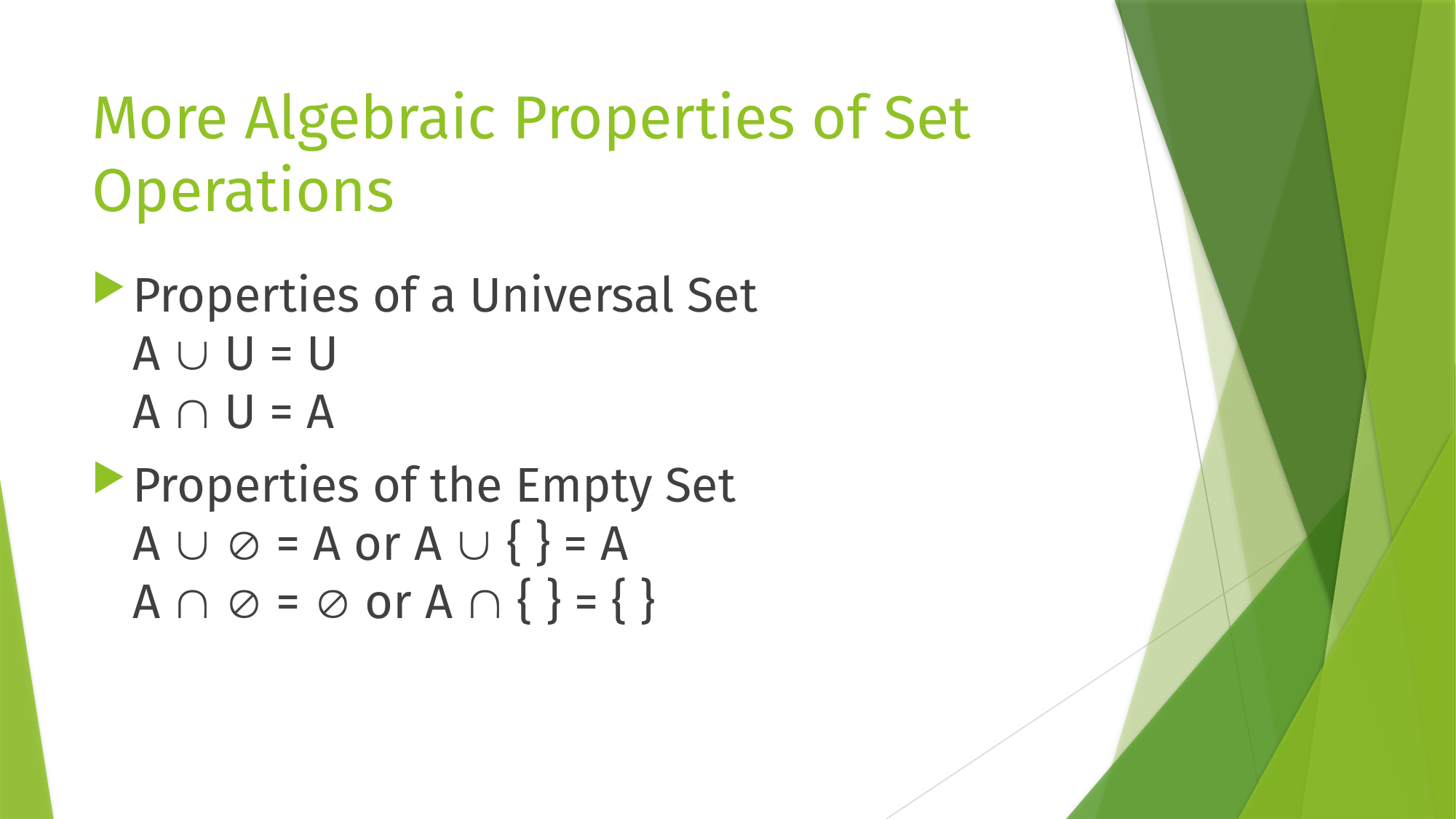

# More Algebraic Properties of Set Operations
Properties of a Universal Set
A ∪ U = U
A ∩ U = A
Properties of the Empty Set
A ∪ ∅ = A or A ∪ { } = A
A ∩ ∅ = ∅ or A ∩ { } = { }